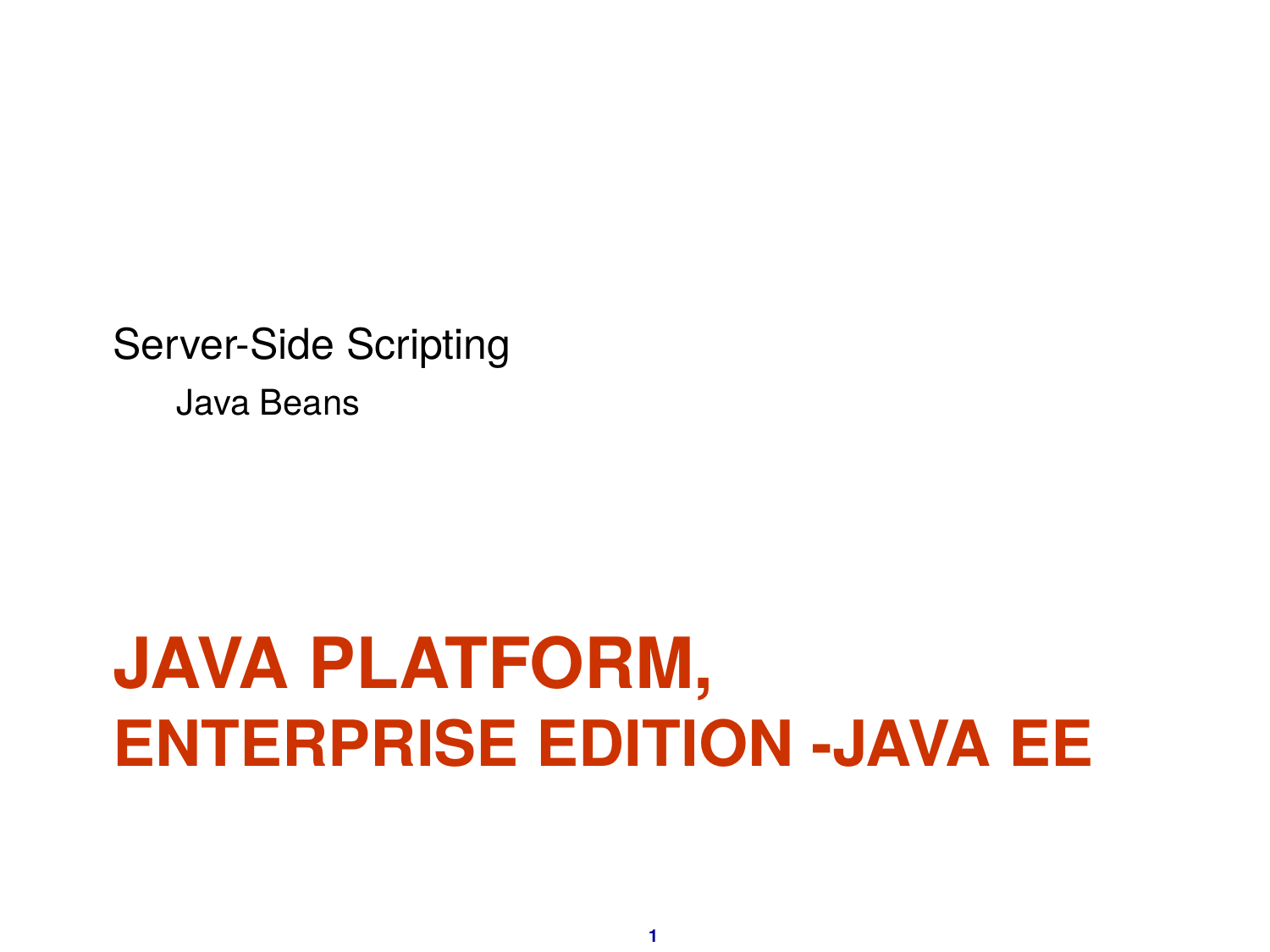

Server-Side Scripting
Java Beans

# Java Platform, Enterprise Edition -Java EE